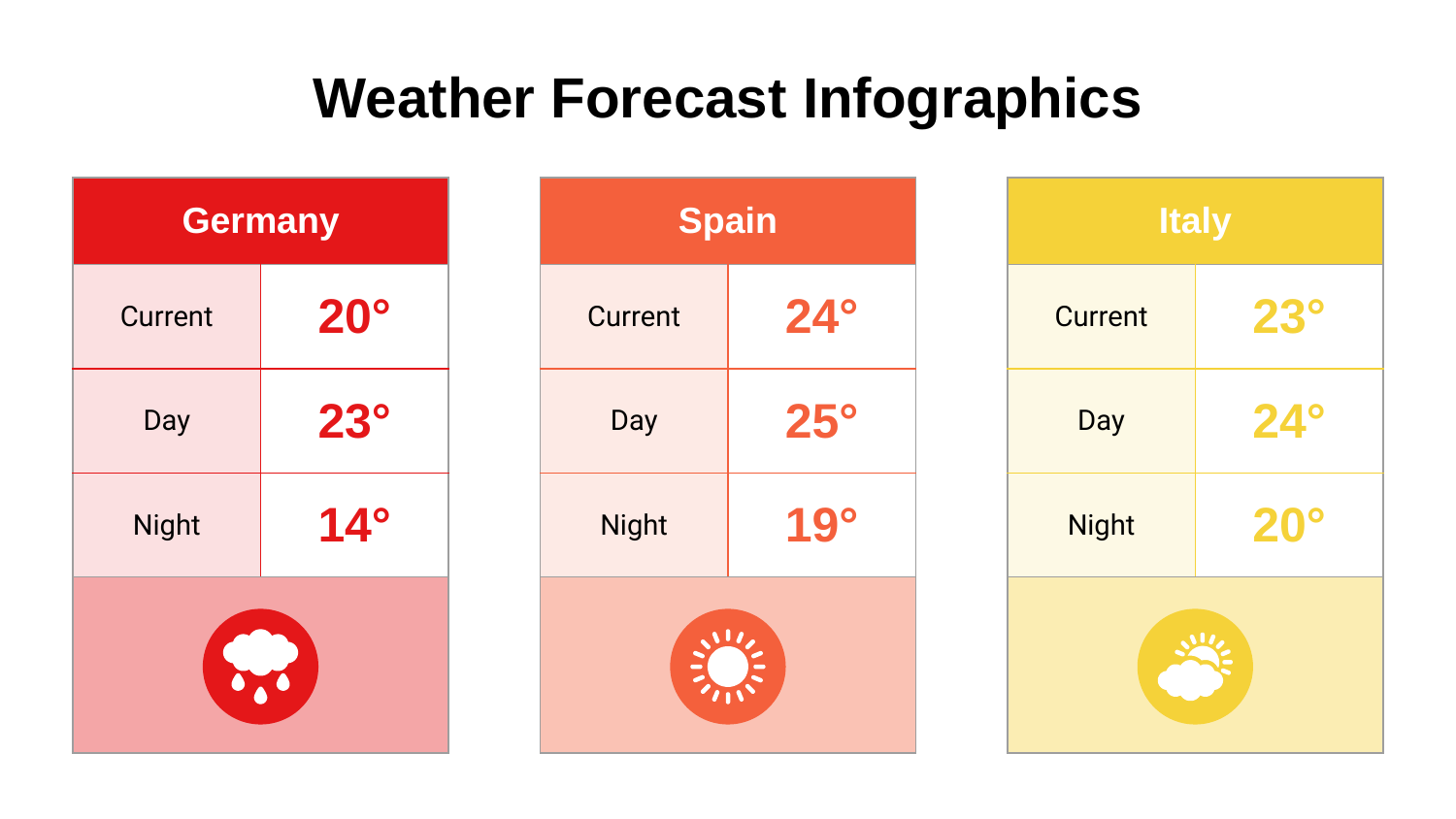

# Weather Forecast Infographics
| Germany |  |
| --- | --- |
| Current | 20° |
| Day | 23° |
| Night | 14° |
|  |  |
| Spain |  |
| --- | --- |
| Current | 24° |
| Day | 25° |
| Night | 19° |
|  |  |
| Italy |  |
| --- | --- |
| Current | 23° |
| Day | 24° |
| Night | 20° |
|  |  |